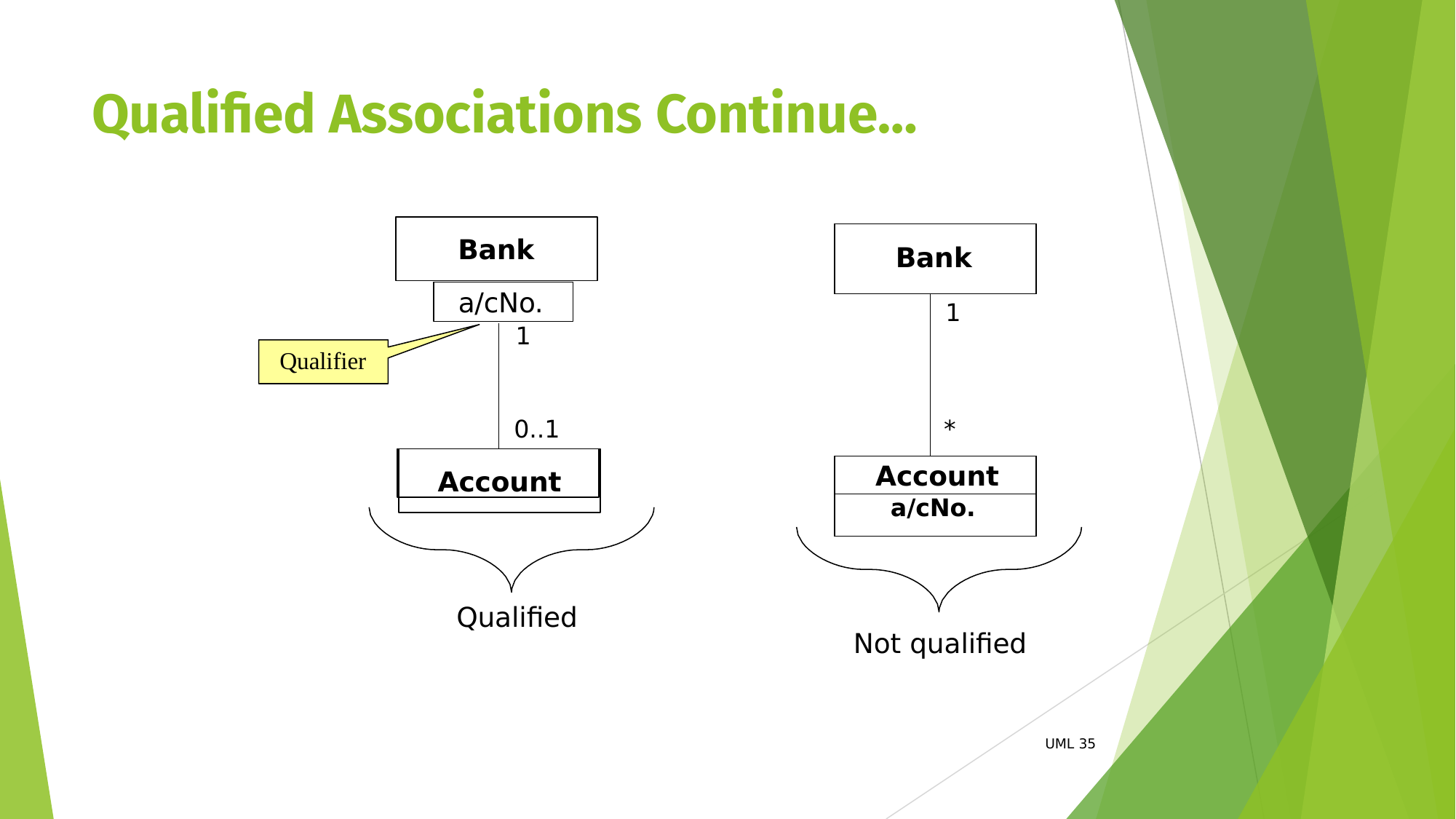

# Qualified Associations Continue…

| Bank |  |
| --- | --- |
|  | 1 \* |
| Account |  |
| a/cNo. |  |
Bank
a/cNo.
1
Qualifier

0..1

Account

Qualified
Not qualified
UML 35